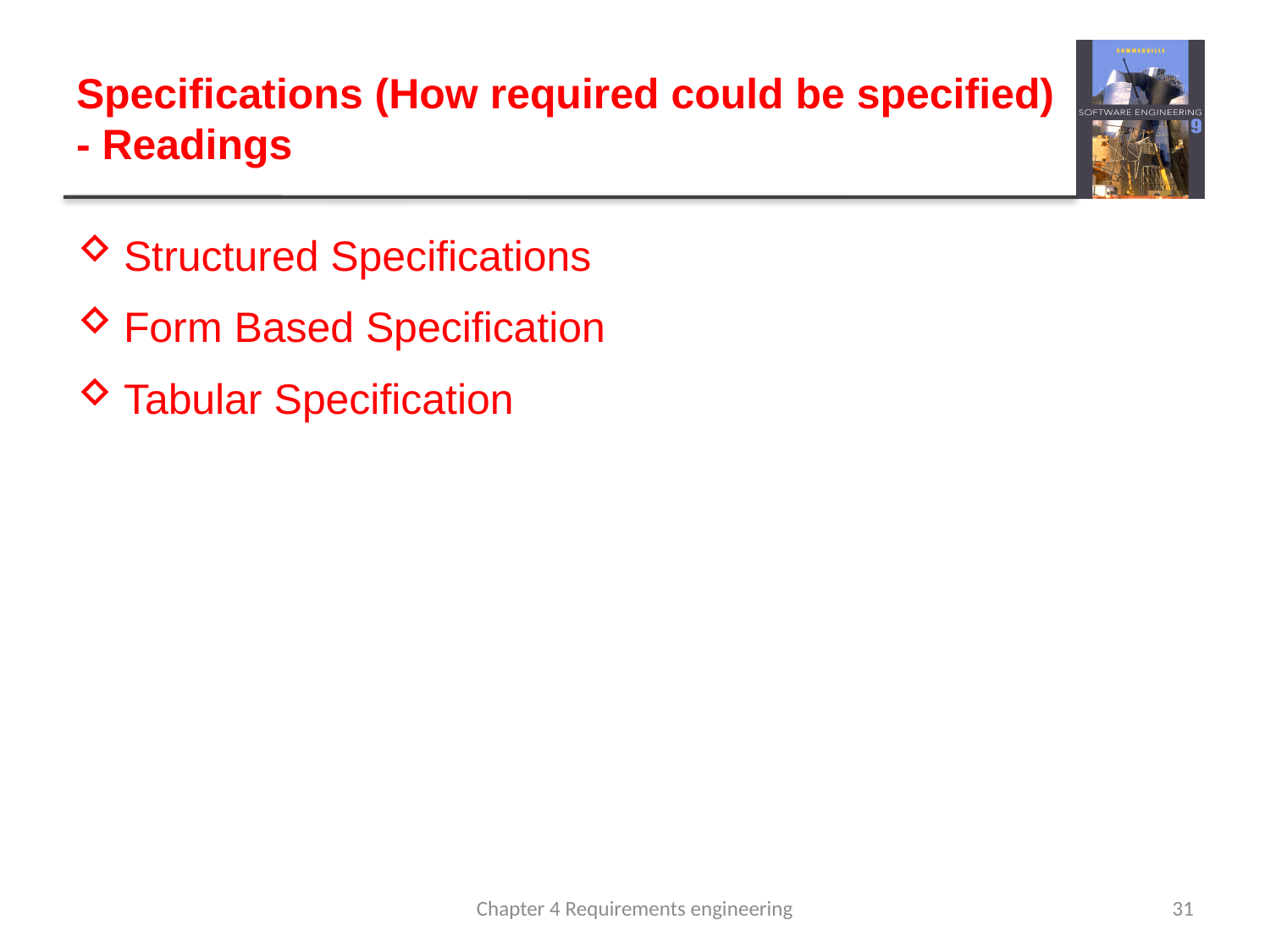

# Specifications (How required could be specified) - Readings
Structured Specifications
Form Based Specification
Tabular Specification

Chapter 4 Requirements engineering
31